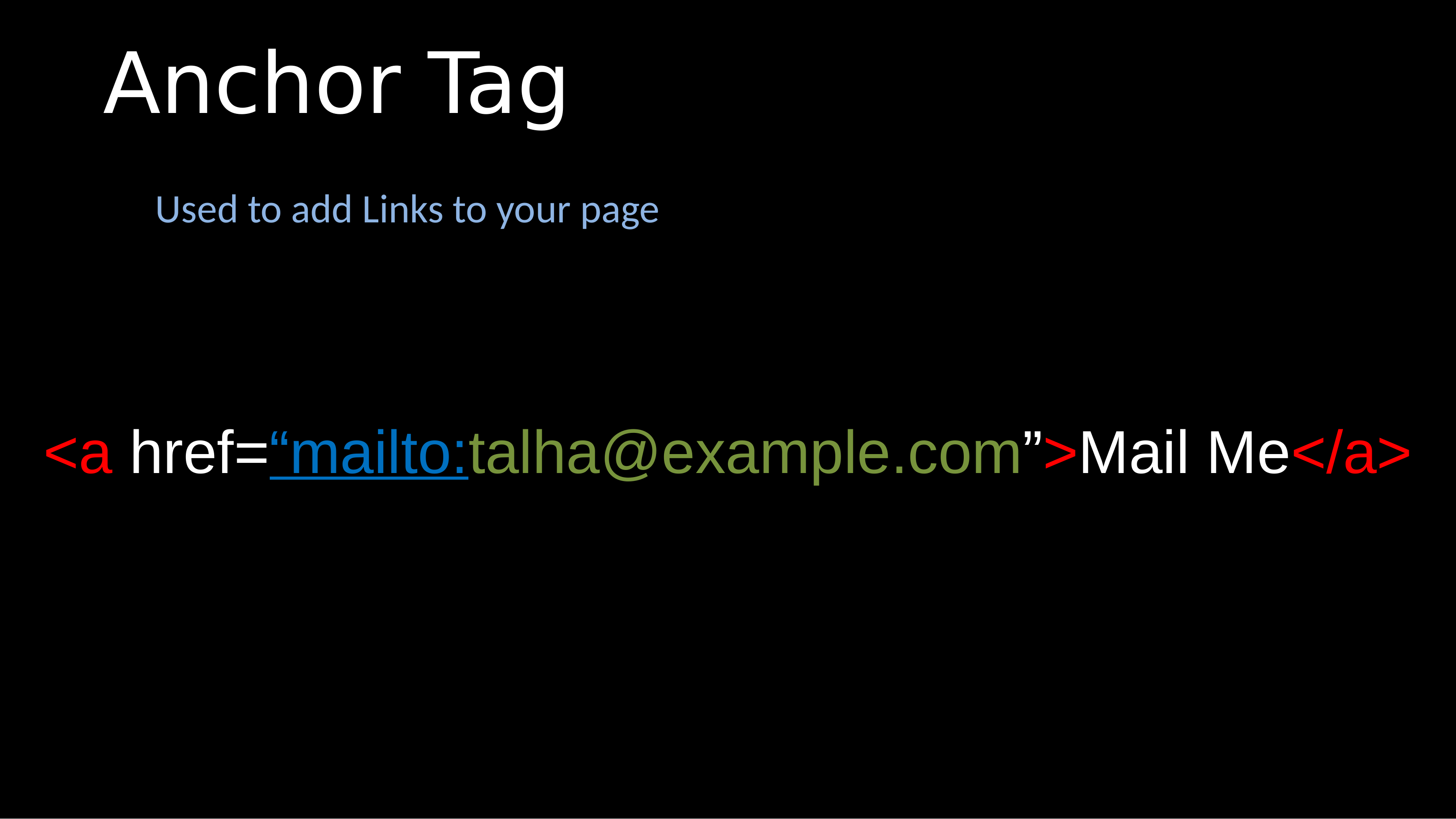

# Anchor Tag
Used to add Links to your page
<a href=“mailto:talha@example.com”>Mail Me</a>